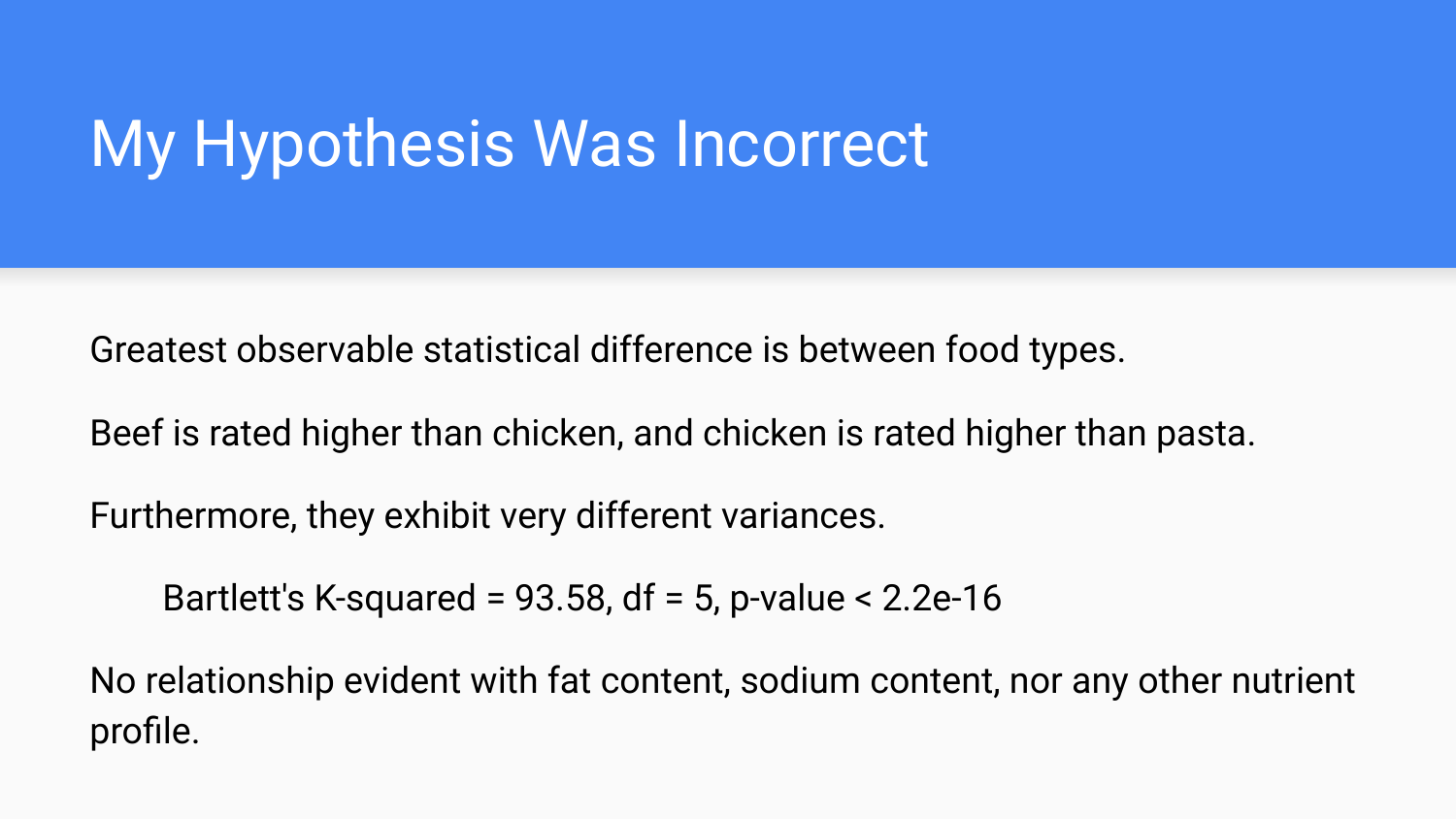

# My Hypothesis Was Incorrect
Greatest observable statistical difference is between food types.
Beef is rated higher than chicken, and chicken is rated higher than pasta.
Furthermore, they exhibit very different variances.
Bartlett's K-squared = 93.58, df = 5, p-value < 2.2e-16
No relationship evident with fat content, sodium content, nor any other nutrient profile.